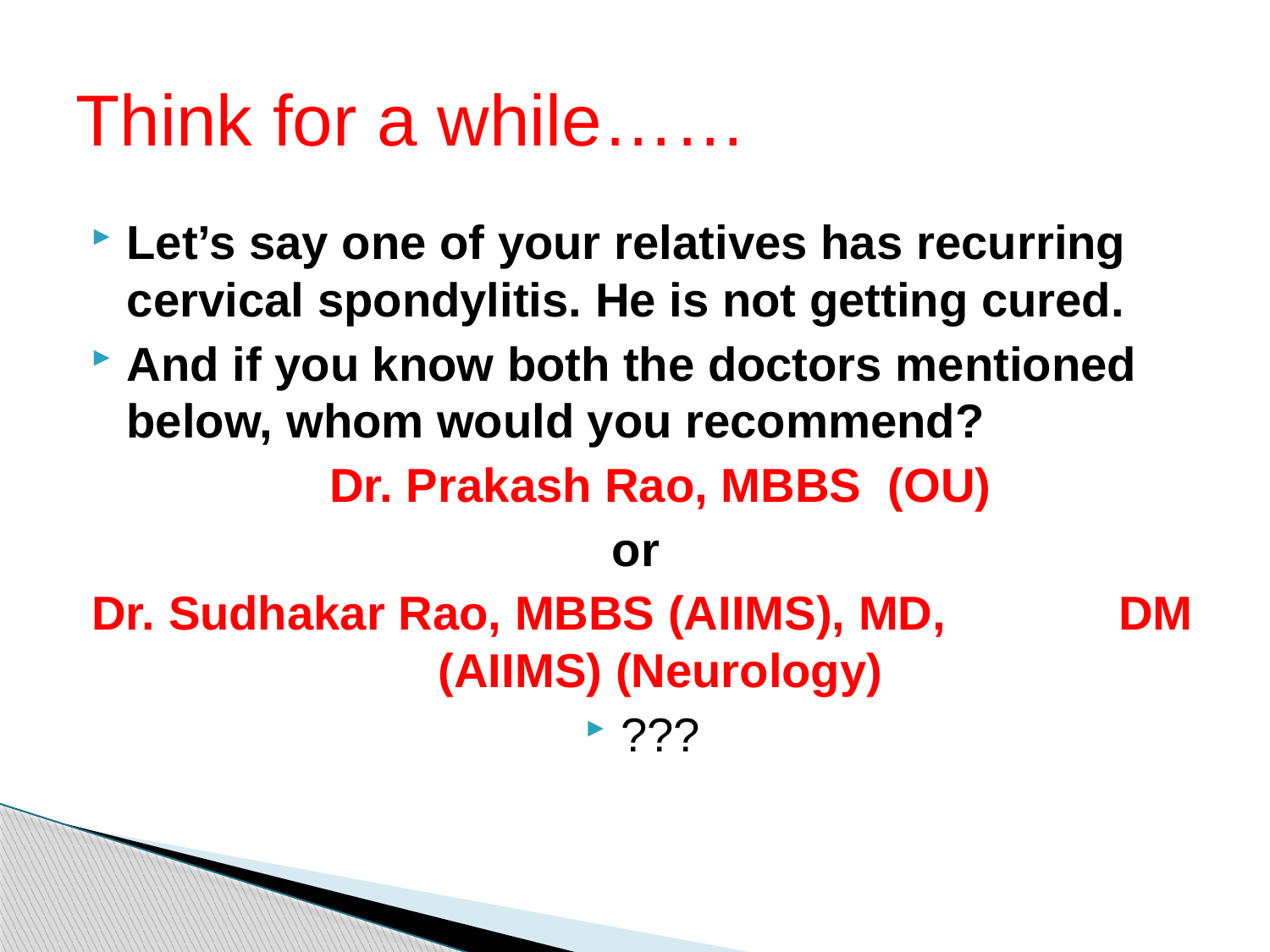

# Think for a while……
Let’s say one of your relatives has recurring cervical spondylitis. He is not getting cured.
And if you know both the doctors mentioned below, whom would you recommend?
	Dr. Prakash Rao, MBBS  (OU)
or
Dr. Sudhakar Rao, MBBS (AIIMS), MD,             DM (AIIMS) (Neurology)
???